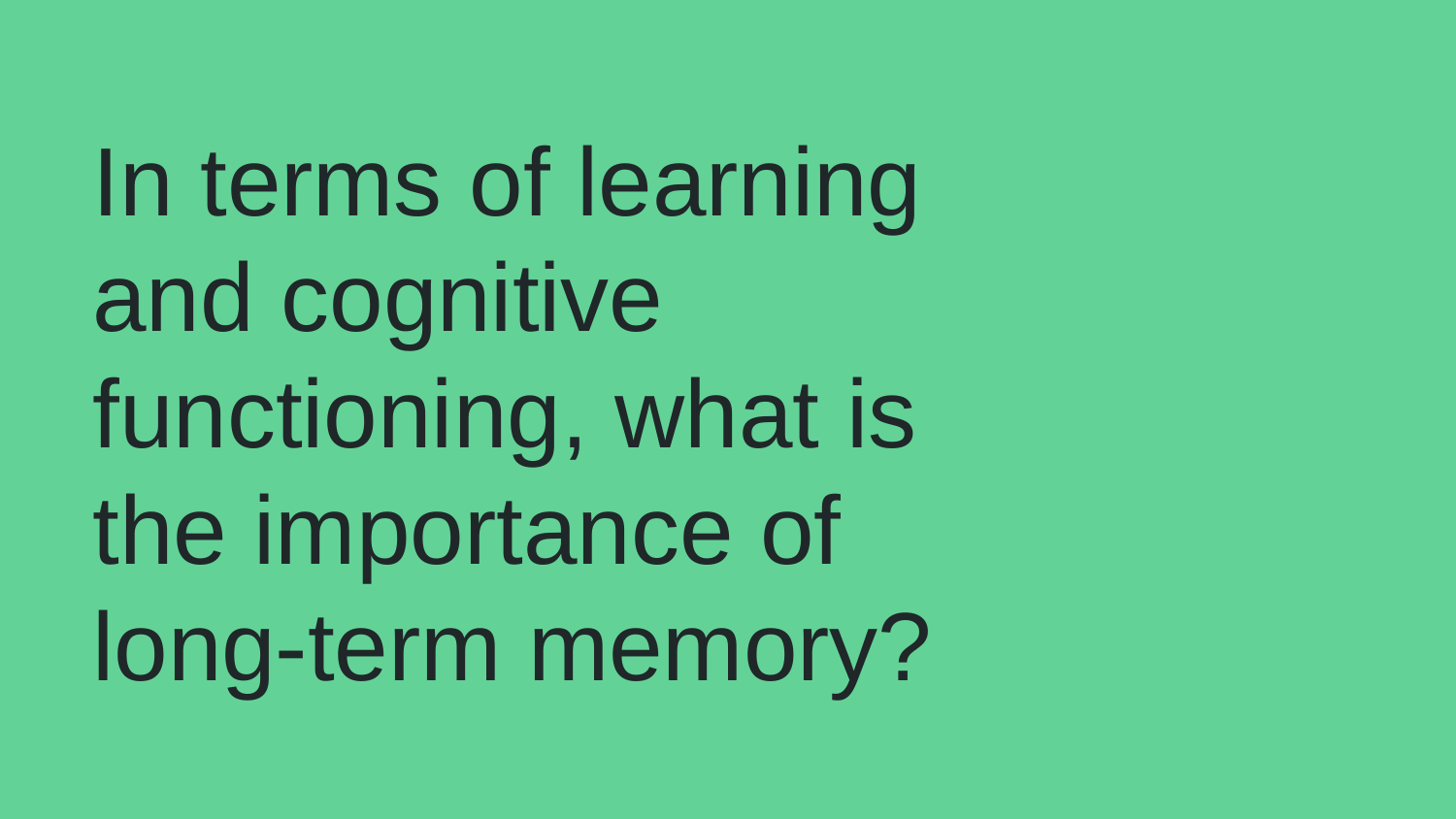

# In terms of learning and cognitive functioning, what is the importance of long-term memory?